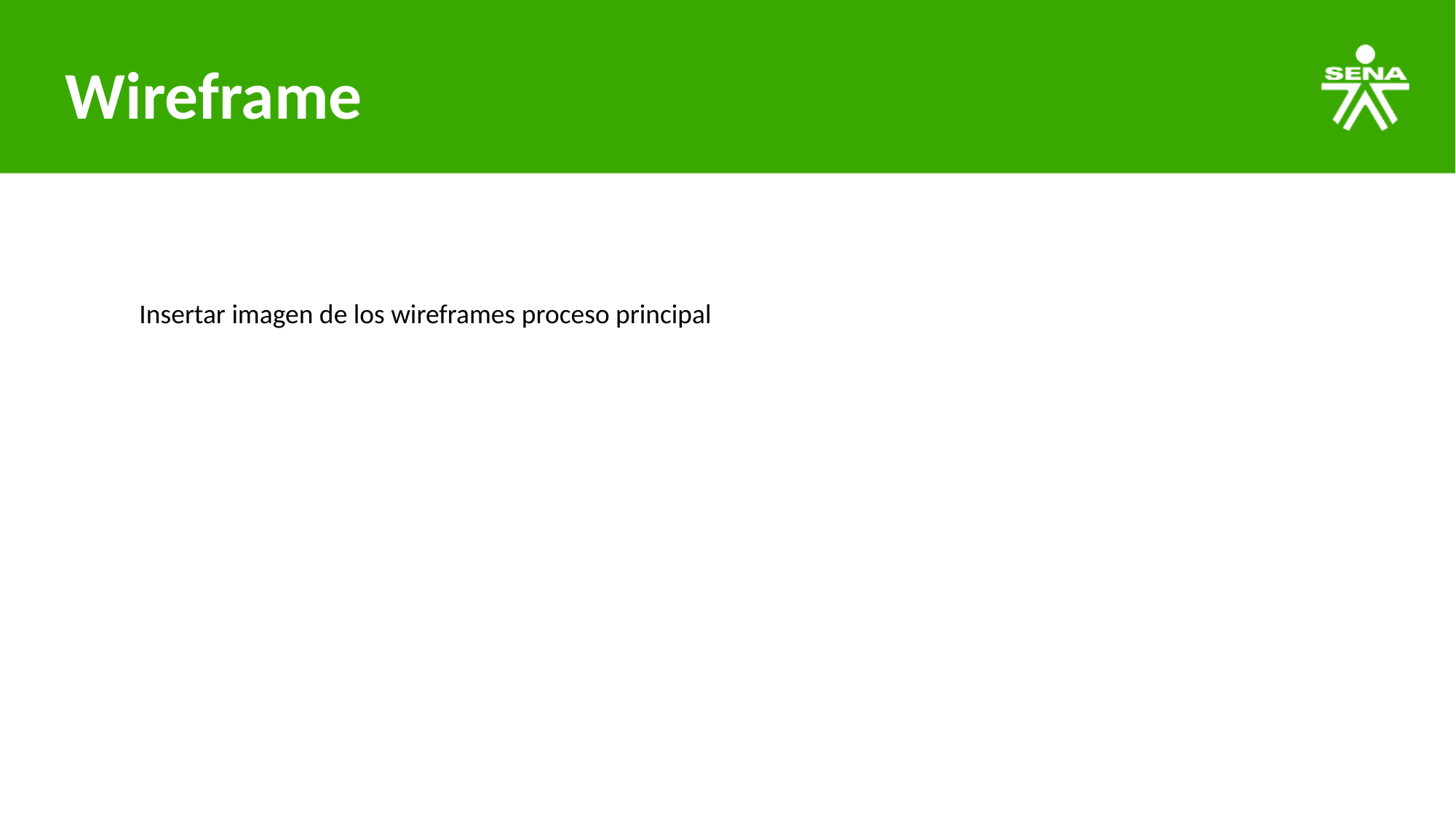

# Wireframe
Insertar imagen de los wireframes proceso principal